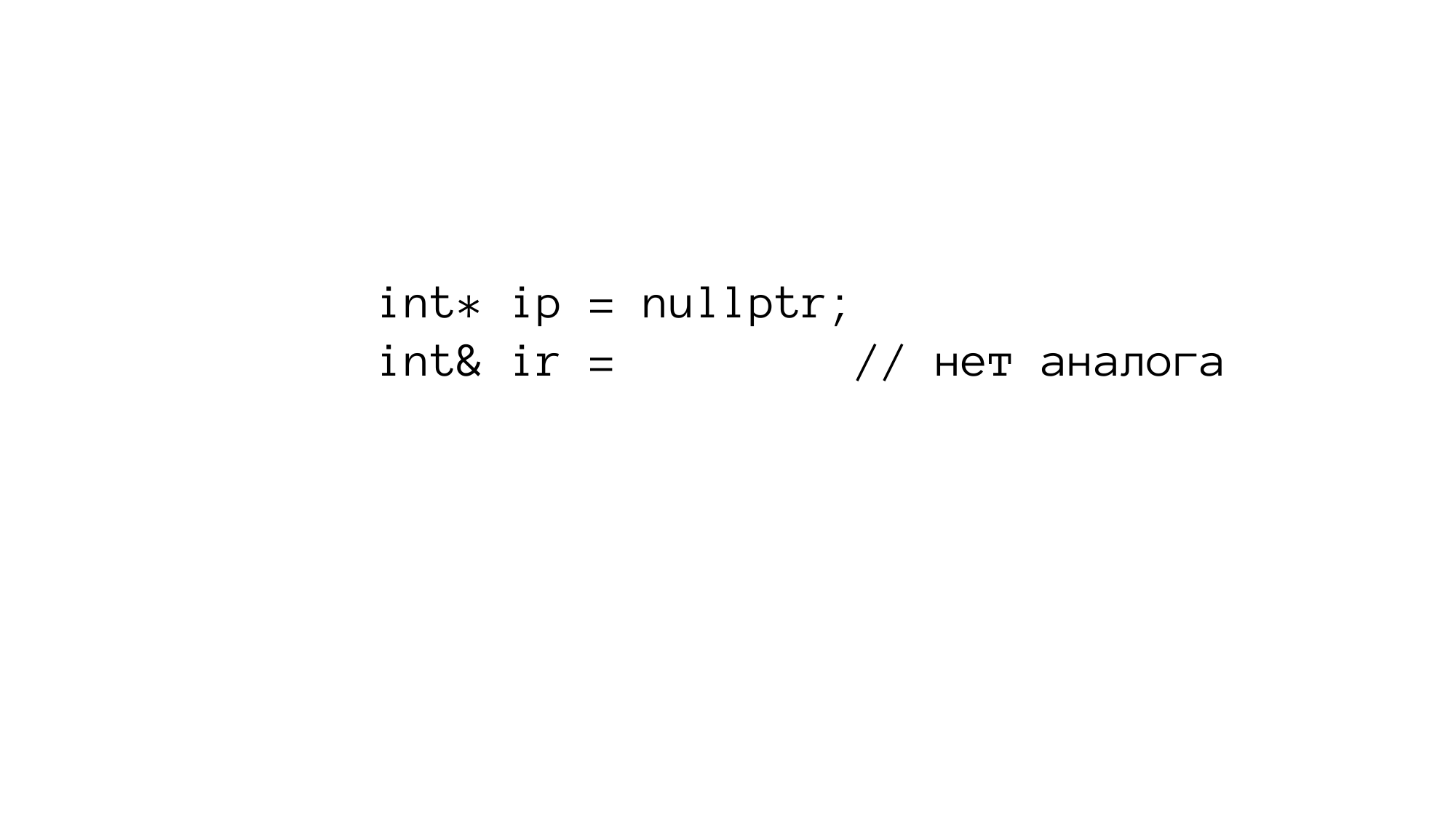

int* ip = nullptr;
	int& ir =         // нет аналога